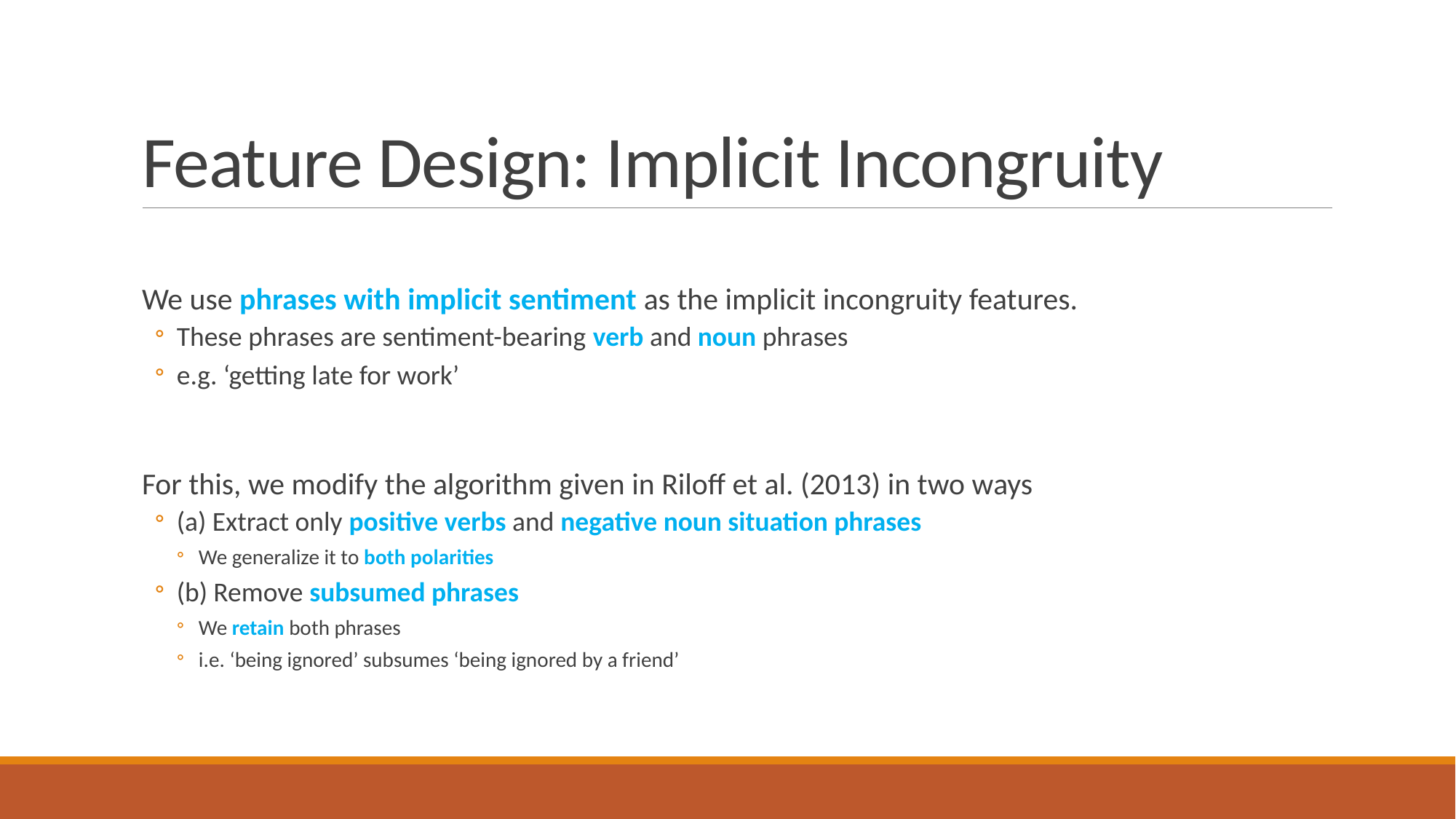

# Feature Design: Implicit Incongruity

We use phrases with implicit sentiment as the implicit incongruity features.
These phrases are sentiment-bearing verb and noun phrases
e.g. ‘getting late for work’

For this, we modify the algorithm given in Riloff et al. (2013) in two ways
(a) Extract only positive verbs and negative noun situation phrases
We generalize it to both polarities
(b) Remove subsumed phrases
We retain both phrases
i.e. ‘being ignored’ subsumes ‘being ignored by a friend’